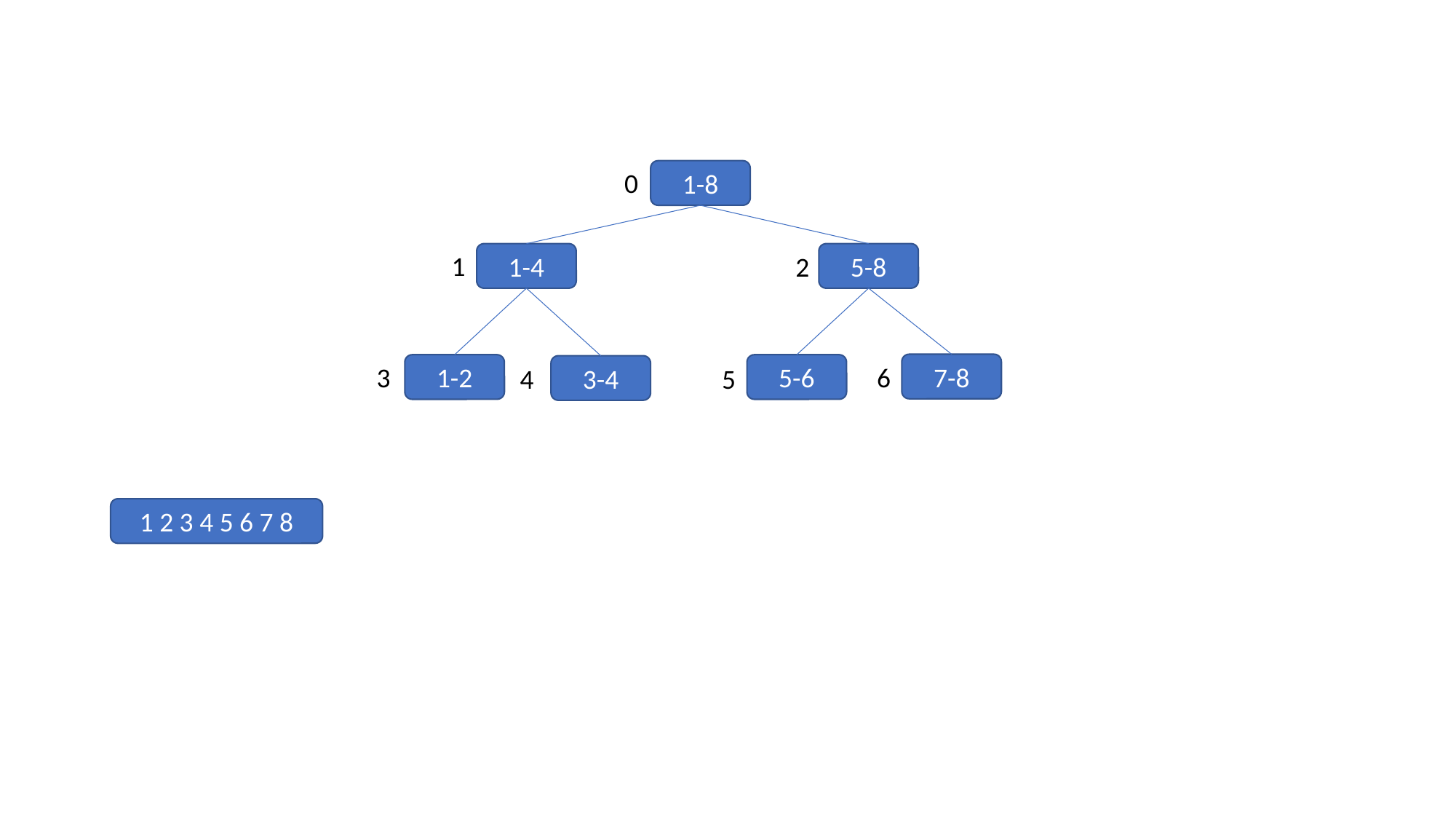

0
1-8
1
1-4
5-8
2
7-8
3
1-2
5-6
6
3-4
4
5
1 2 3 4 5 6 7 8